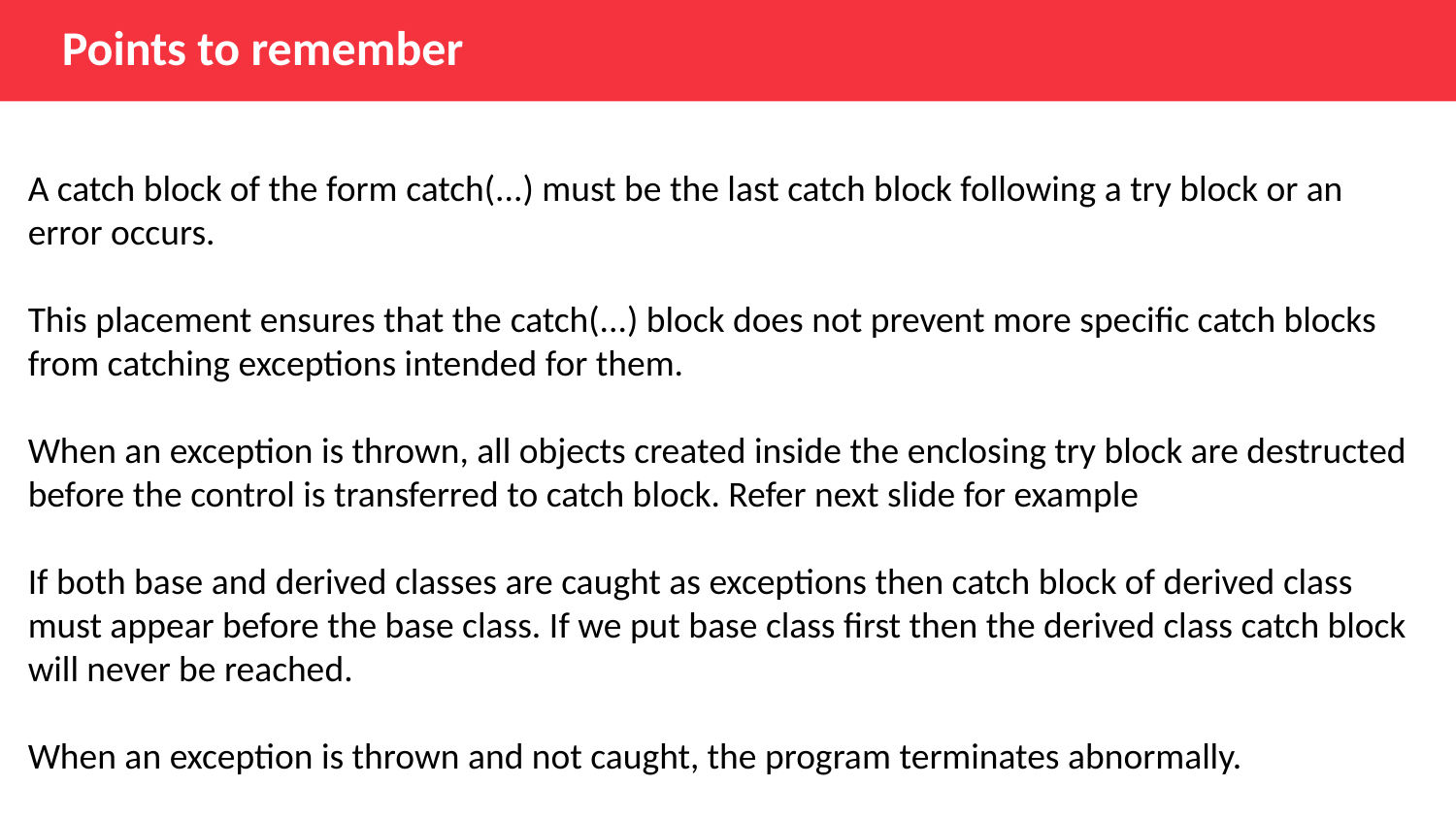

Points to remember

A catch block of the form catch(...) must be the last catch block following a try block or an error occurs.

This placement ensures that the catch(...) block does not prevent more specific catch blocks from catching exceptions intended for them.

When an exception is thrown, all objects created inside the enclosing try block are destructed before the control is transferred to catch block. Refer next slide for example

If both base and derived classes are caught as exceptions then catch block of derived class must appear before the base class. If we put base class first then the derived class catch block will never be reached.

When an exception is thrown and not caught, the program terminates abnormally.